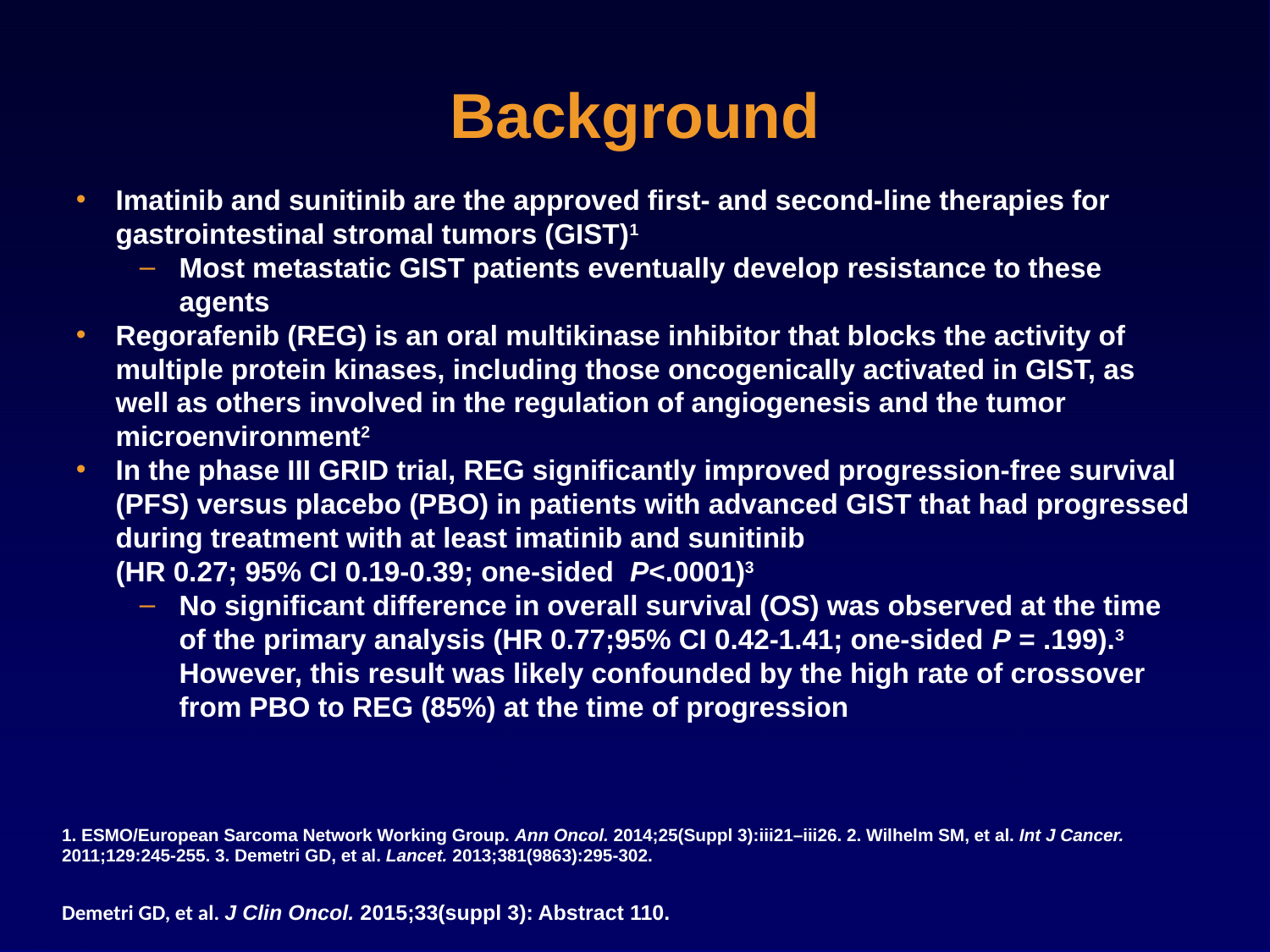

Background
Imatinib and sunitinib are the approved first- and second-line therapies for gastrointestinal stromal tumors (GIST)1
Most metastatic GIST patients eventually develop resistance to these agents
Regorafenib (REG) is an oral multikinase inhibitor that blocks the activity of multiple protein kinases, including those oncogenically activated in GIST, as well as others involved in the regulation of angiogenesis and the tumor microenvironment2
In the phase III GRID trial, REG significantly improved progression-free survival (PFS) versus placebo (PBO) in patients with advanced GIST that had progressed during treatment with at least imatinib and sunitinib
(HR 0.27; 95% CI 0.19-0.39; one-sided  P<.0001)3
No significant difference in overall survival (OS) was observed at the time of the primary analysis (HR 0.77;95% CI 0.42-1.41; one-sided P = .199).3 However, this result was likely confounded by the high rate of crossover from PBO to REG (85%) at the time of progression
1. ESMO/European Sarcoma Network Working Group. Ann Oncol. 2014;25(Suppl 3):iii21–iii26. 2. Wilhelm SM, et al. Int J Cancer. 2011;129:245-255. 3. Demetri GD, et al. Lancet. 2013;381(9863):295-302.
Demetri GD, et al. J Clin Oncol. 2015;33(suppl 3): Abstract 110.